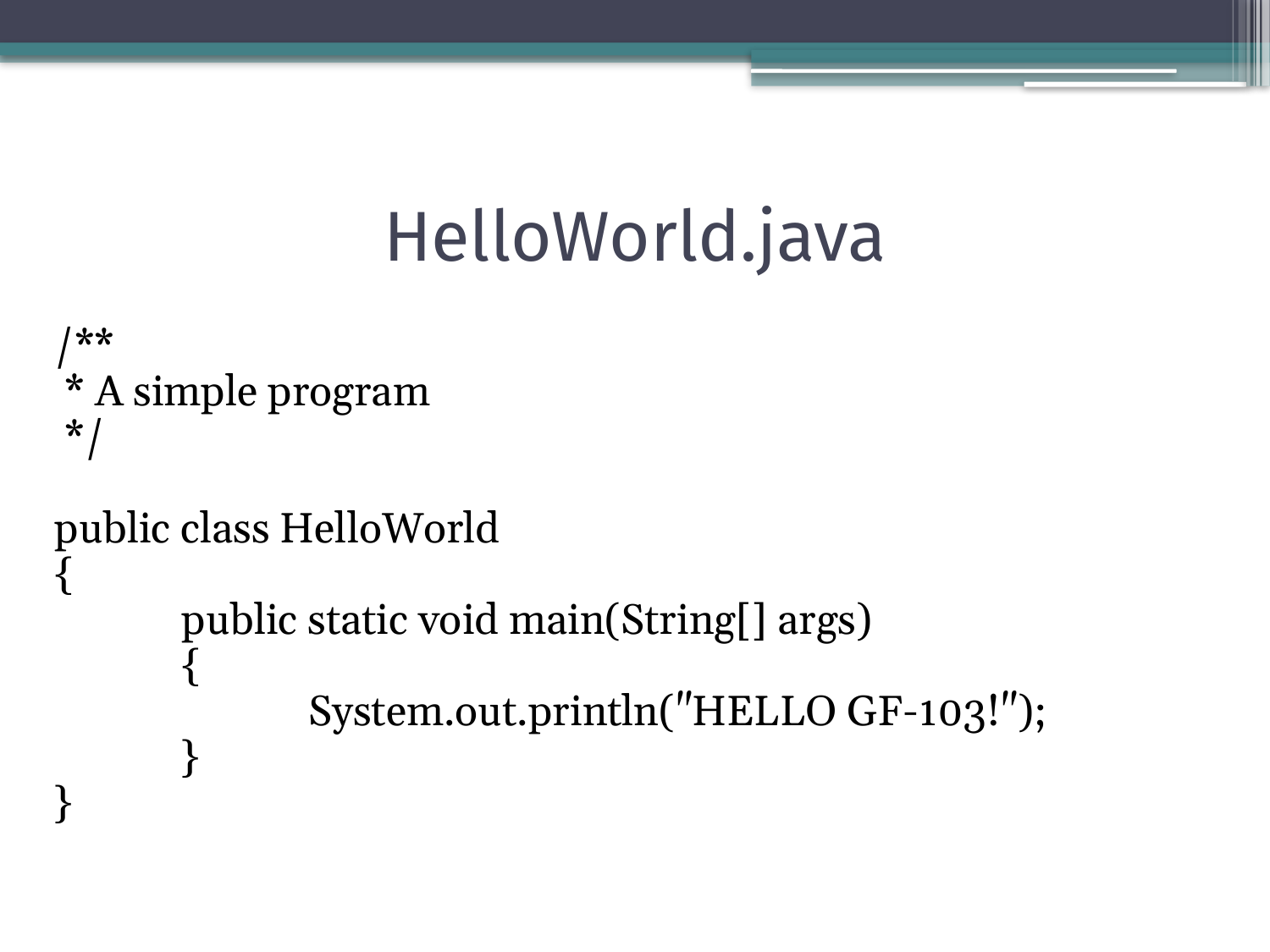

# HelloWorld.java
/**
 * A simple program
 */

public class HelloWorld
{
	public static void main(String[] args)
	{
		System.out.println("HELLO GF-103!");
	}
}